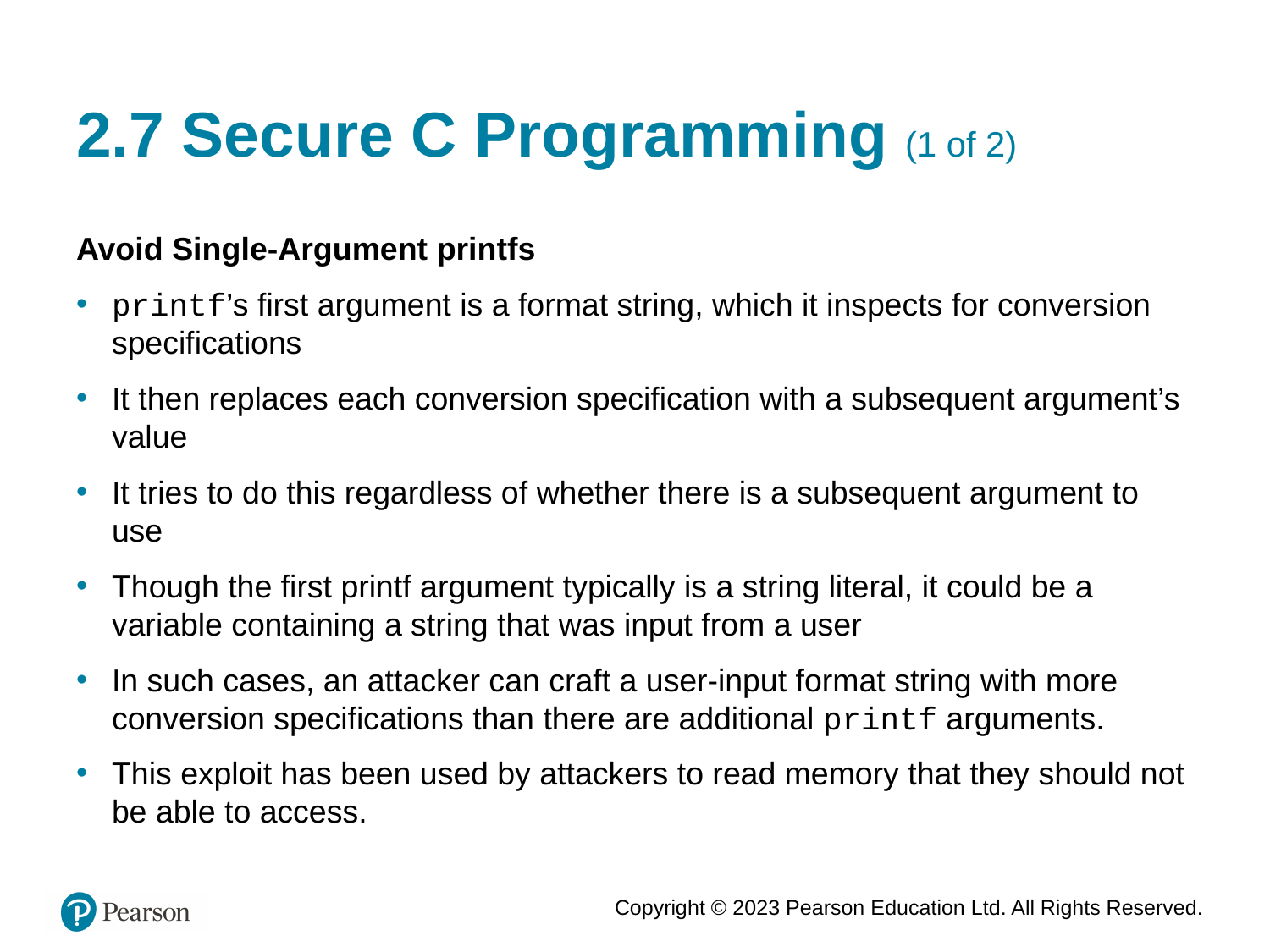

# 2.7 Secure C Programming (1 of 2)
Avoid Single-Argument printfs
printf’s first argument is a format string, which it inspects for conversion specifications
It then replaces each conversion specification with a subsequent argument’s value
It tries to do this regardless of whether there is a subsequent argument to use
Though the first printf argument typically is a string literal, it could be a variable containing a string that was input from a user
In such cases, an attacker can craft a user-input format string with more conversion specifications than there are additional printf arguments.
This exploit has been used by attackers to read memory that they should not be able to access.